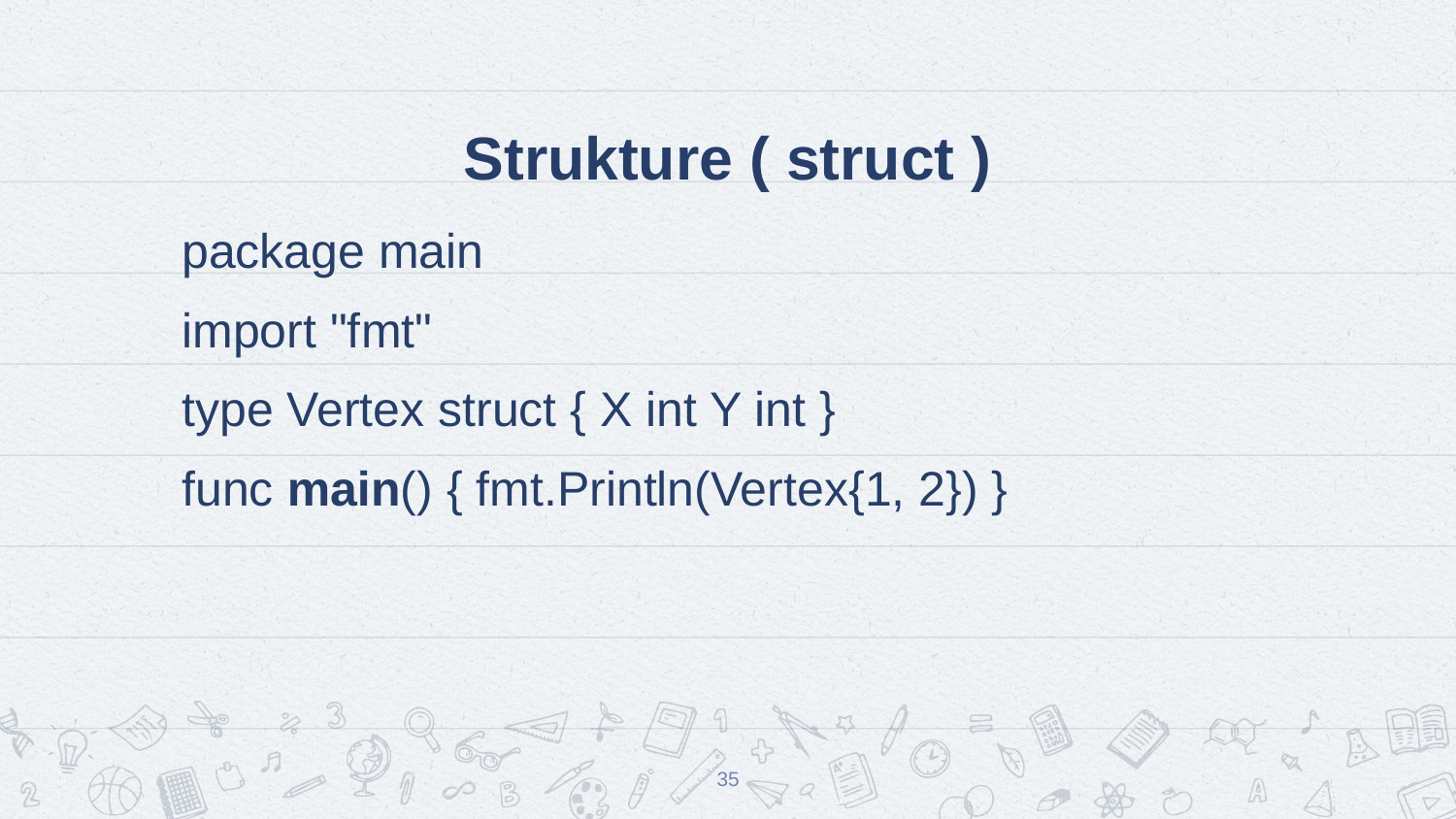

# Strukture ( struct )
package main
import "fmt"
type Vertex struct { X int Y int }
func main() { fmt.Println(Vertex{1, 2}) }
35